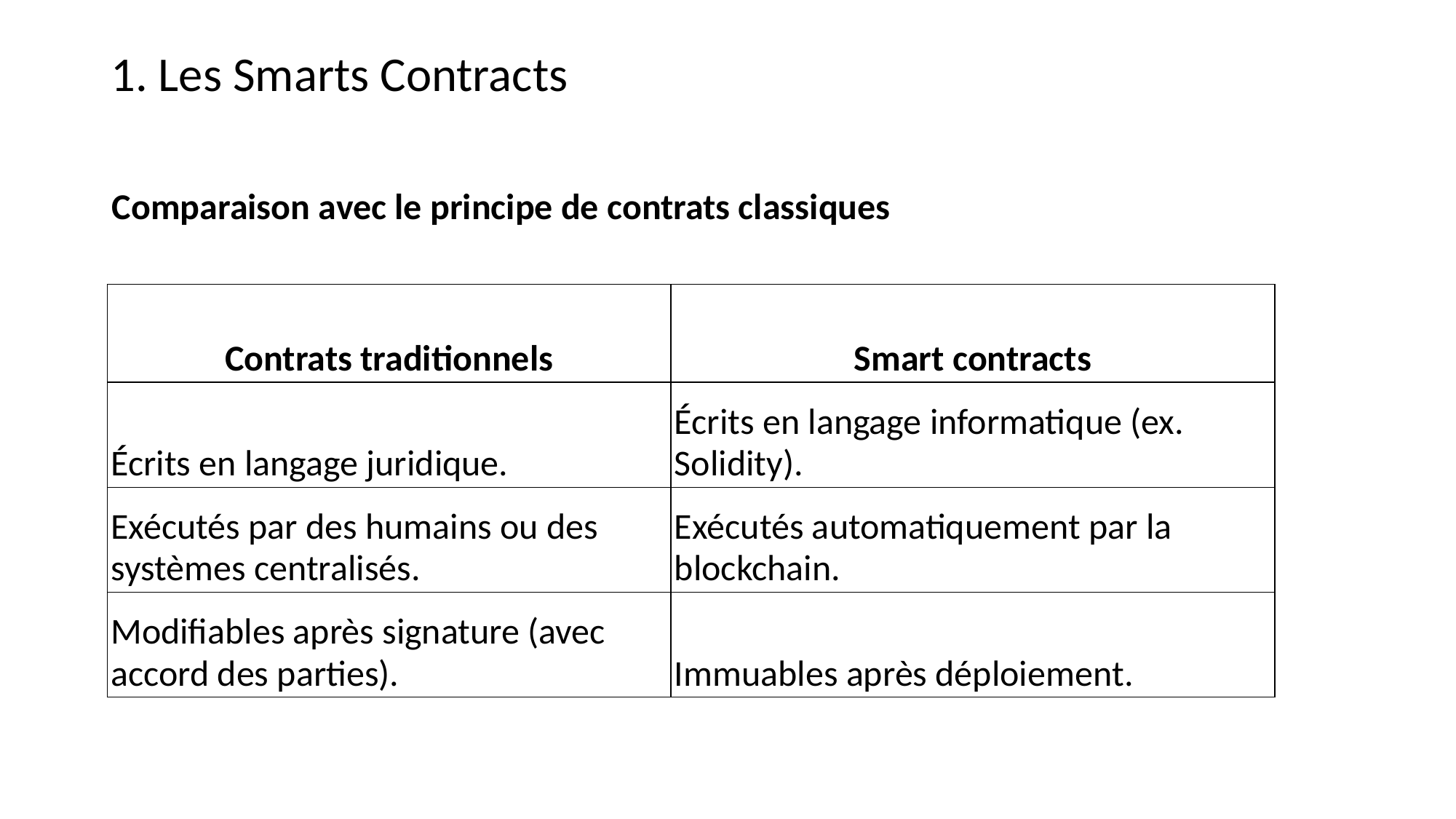

1. Les Smarts Contracts
Comparaison avec le principe de contrats classiques
| Contrats traditionnels | Smart contracts |
| --- | --- |
| Écrits en langage juridique. | Écrits en langage informatique (ex. Solidity). |
| Exécutés par des humains ou des systèmes centralisés. | Exécutés automatiquement par la blockchain. |
| Modifiables après signature (avec accord des parties). | Immuables après déploiement. |